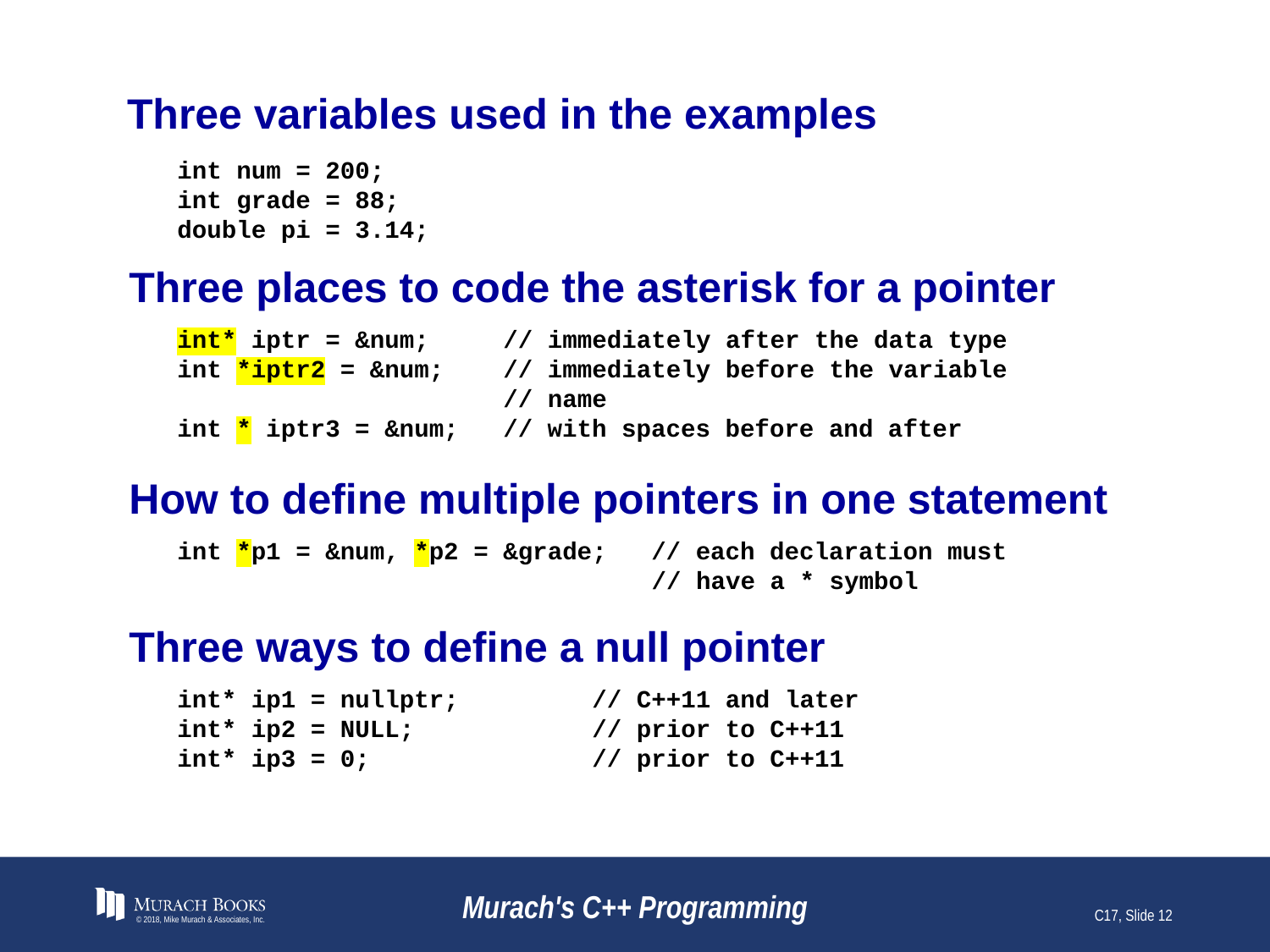

# Three variables used in the examples
int num = 200;
int grade = 88;
double pi = 3.14;
Three places to code the asterisk for a pointer
int* iptr = &num;     // immediately after the data type
int *iptr2 = &num;    // immediately before the variable
                      // name
int * iptr3 = &num;   // with spaces before and after

How to define multiple pointers in one statement
int *p1 = &num, *p2 = &grade;   // each declaration must
                                // have a * symbol
Three ways to define a null pointer
int* ip1 = nullptr;         // C++11 and later
int* ip2 = NULL;            // prior to C++11
int* ip3 = 0;               // prior to C++11

© 2018, Mike Murach & Associates, Inc.
Murach's C++ Programming

C17, Slide 12